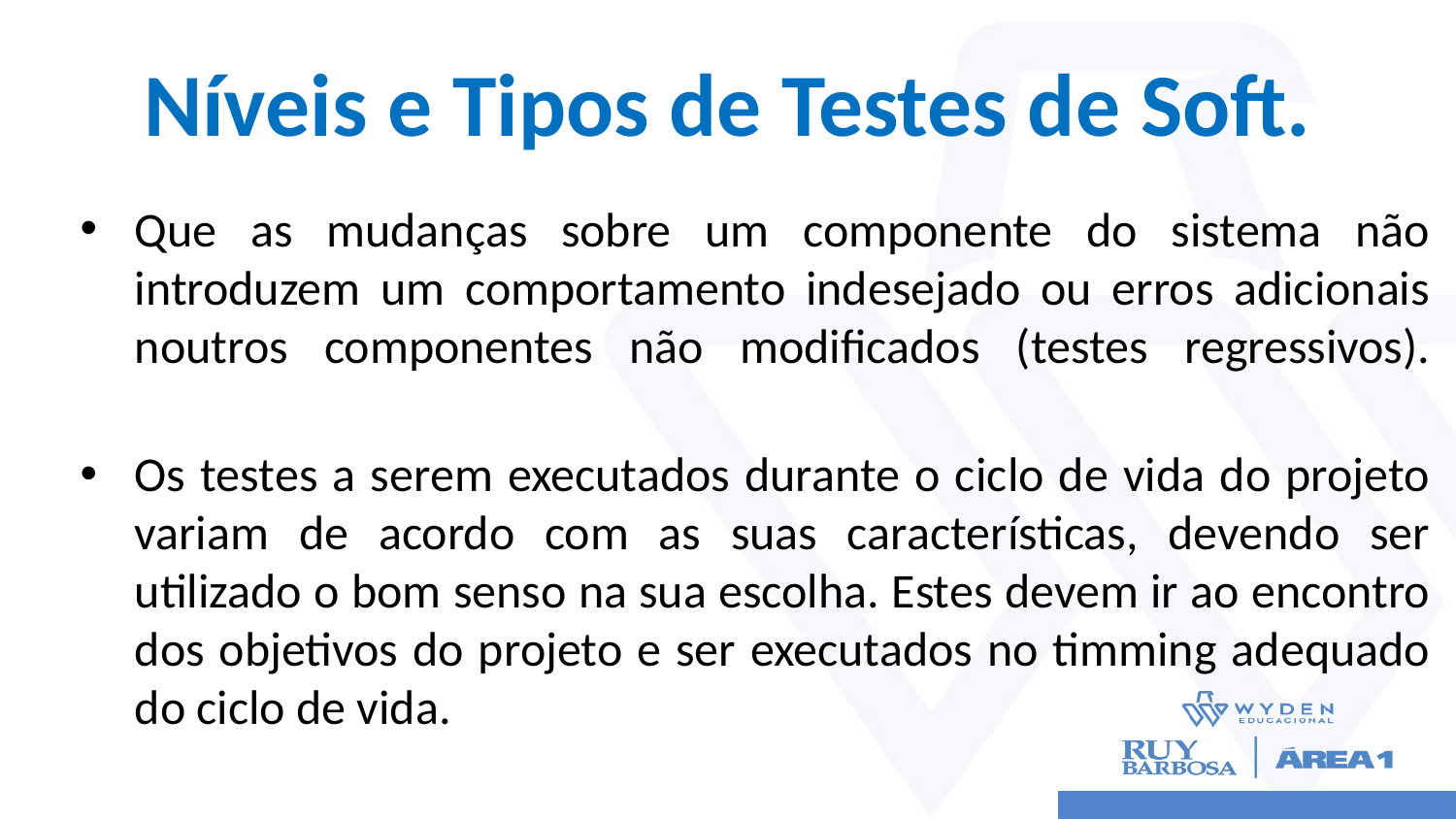

# Níveis e Tipos de Testes de Soft.
Que as mudanças sobre um componente do sistema não introduzem um comportamento indesejado ou erros adicionais noutros componentes não modificados (testes regressivos).
Os testes a serem executados durante o ciclo de vida do projeto variam de acordo com as suas características, devendo ser utilizado o bom senso na sua escolha. Estes devem ir ao encontro dos objetivos do projeto e ser executados no timming adequado do ciclo de vida.